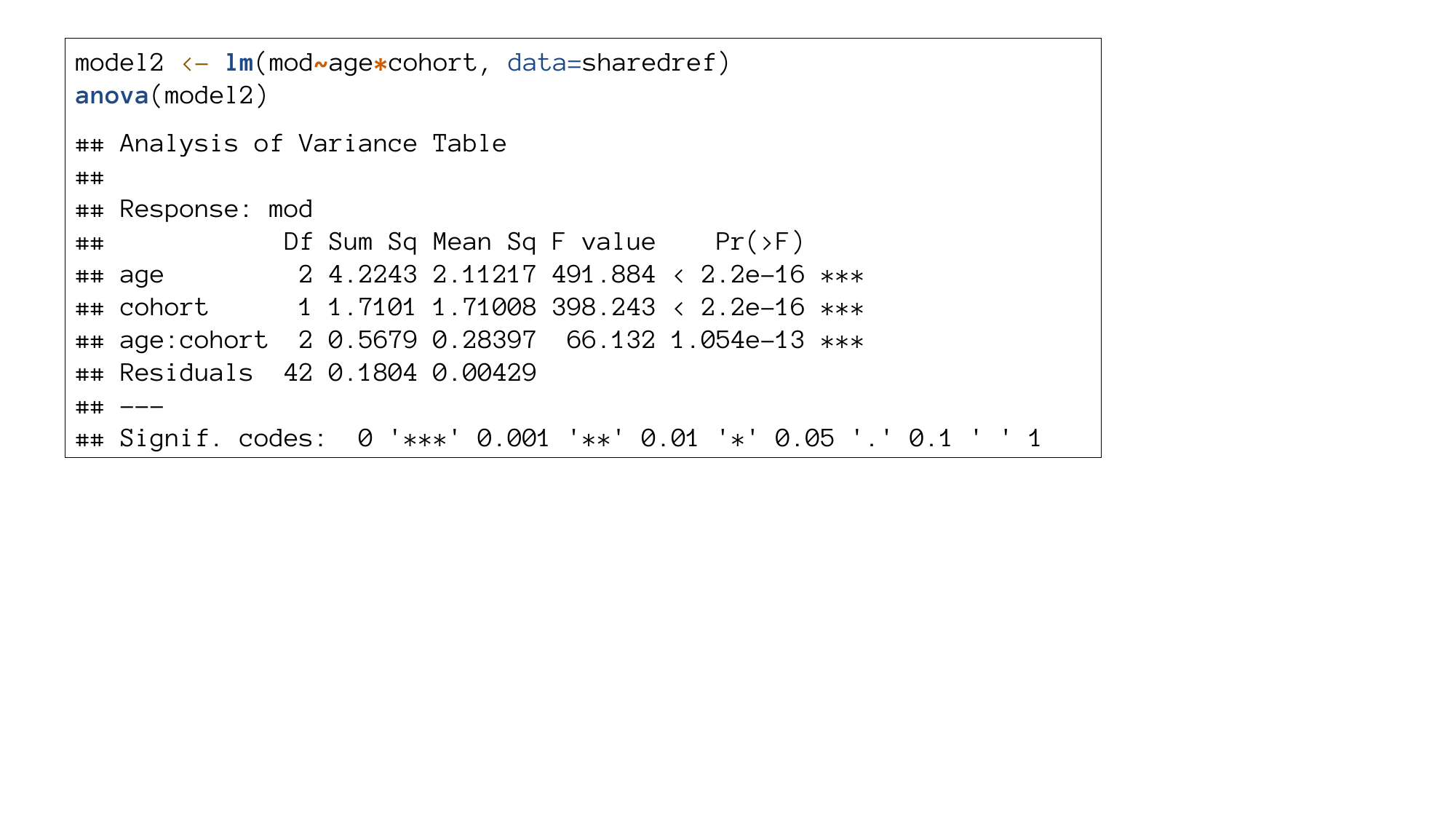

model2 <- lm(mod~age*cohort, data=sharedref)
anova(model2)
## Analysis of Variance Table ## ## Response: mod ##            Df Sum Sq Mean Sq F value    Pr(>F) ## age         2 4.2243 2.11217 491.884 < 2.2e-16 *** ## cohort      1 1.7101 1.71008 398.243 < 2.2e-16 *** ## age:cohort  2 0.5679 0.28397  66.132 1.054e-13 *** ## Residuals  42 0.1804 0.00429 ## --- ## Signif. codes:  0 '***' 0.001 '**' 0.01 '*' 0.05 '.' 0.1 ' ' 1